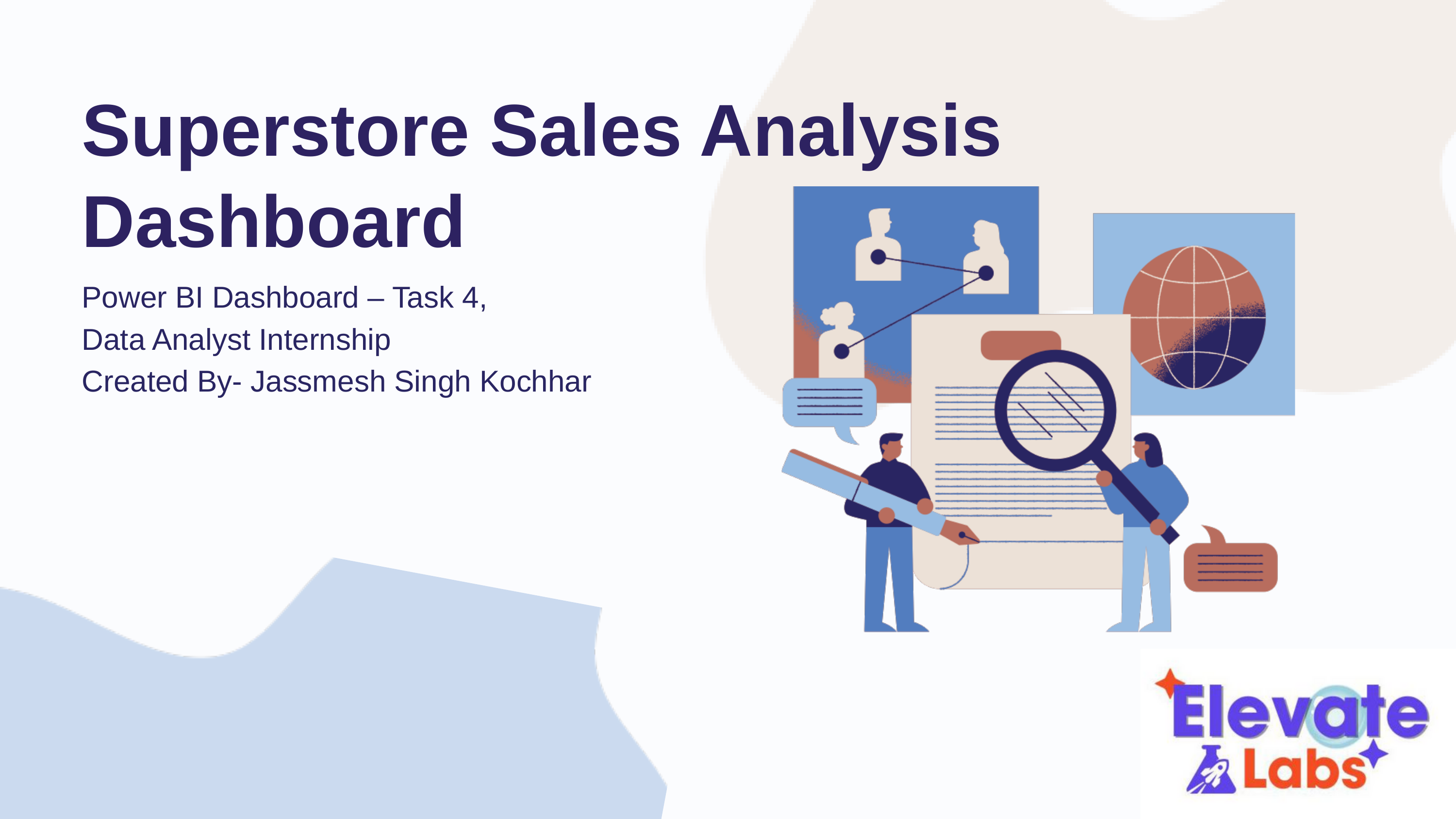

Superstore Sales Analysis Dashboard

Power BI Dashboard – Task 4,
Data Analyst Internship
Created By- Jassmesh Singh Kochhar